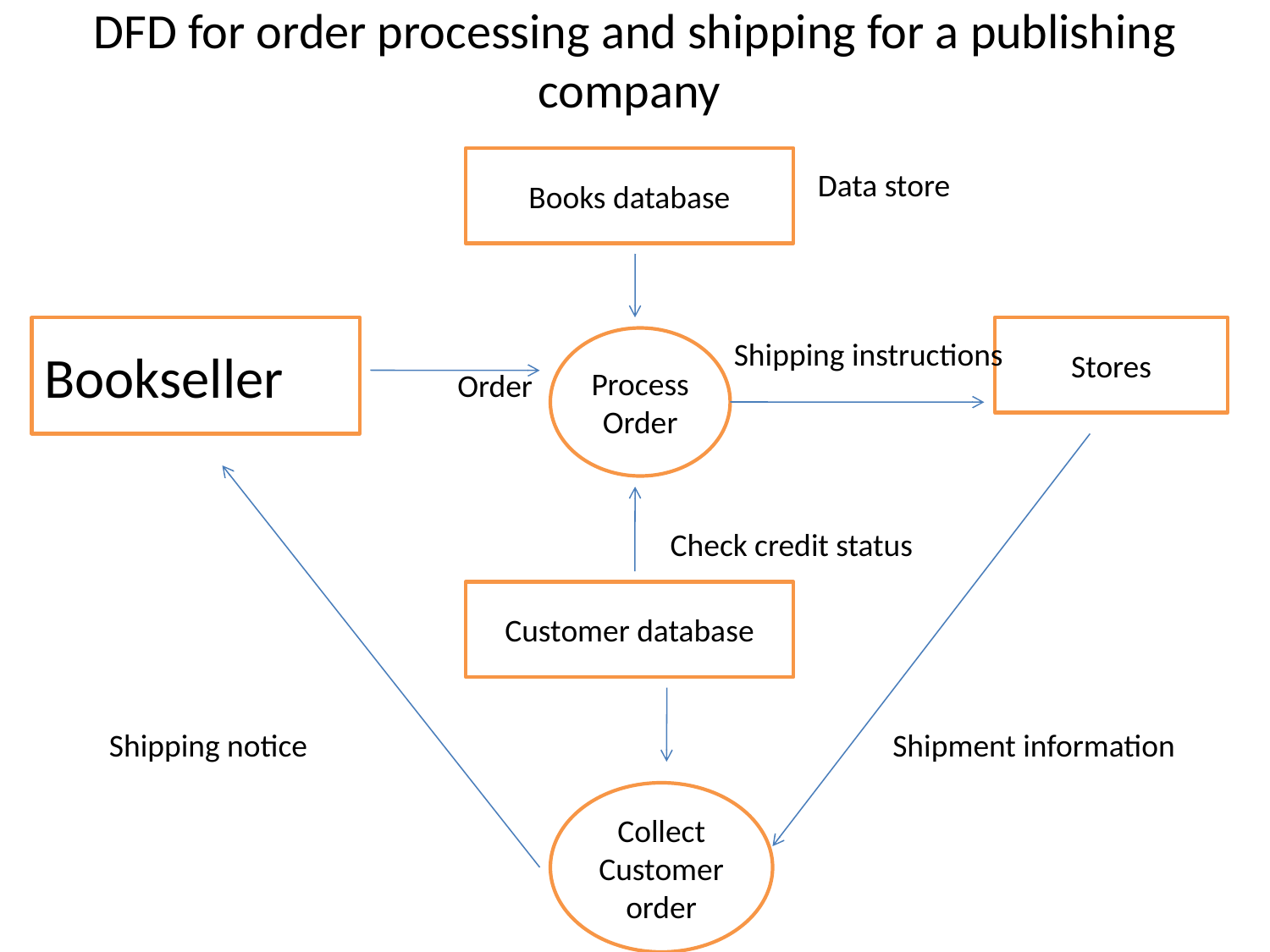

# DFD for order processing and shipping for a publishing company
Books database
Data store
Bookseller
Stores
Process Order
Shipping instructions
Order
Check credit status
Customer database
Shipping notice
Shipment information
Collect Customer order